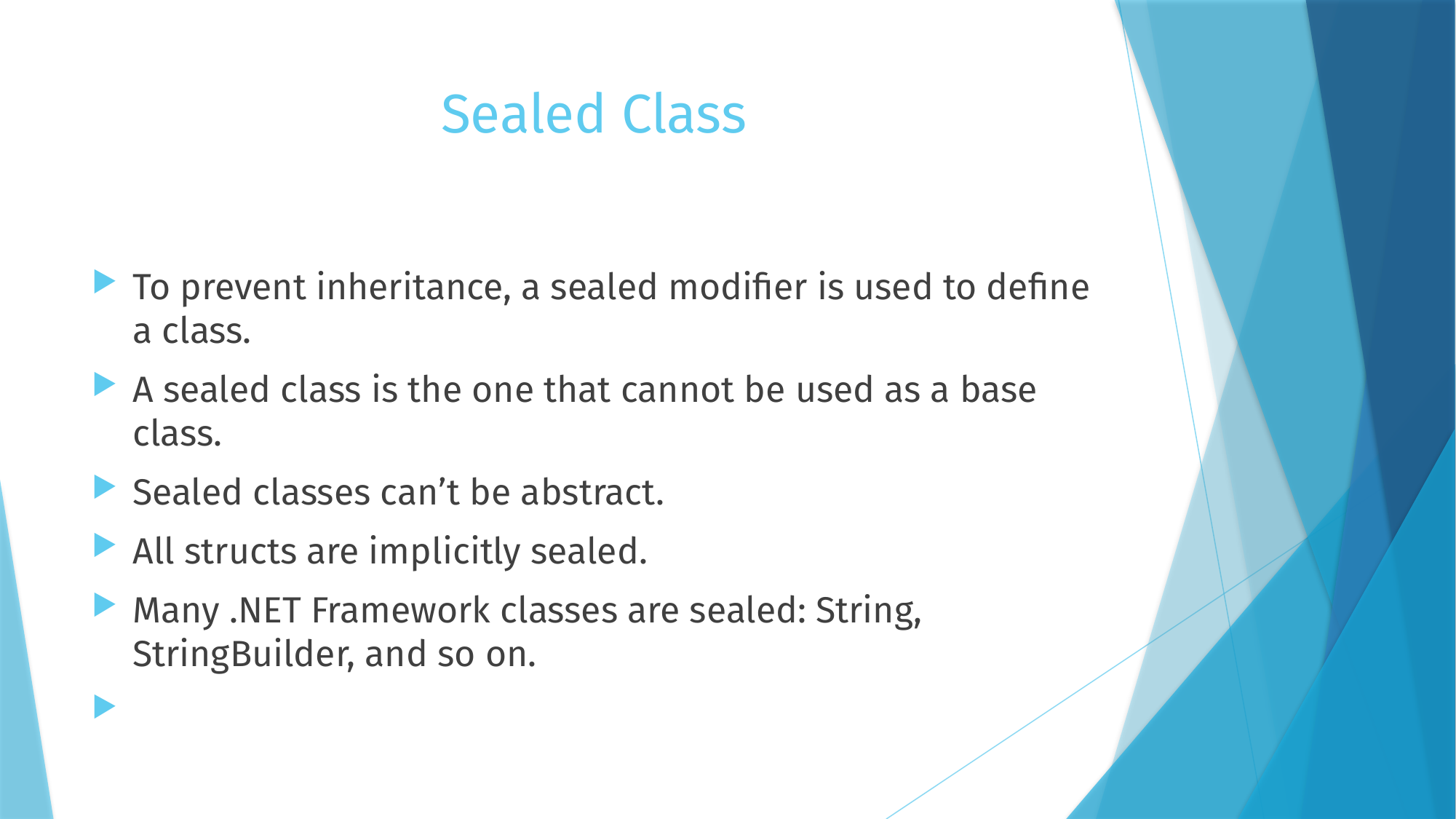

# Sealed Class
To prevent inheritance, a sealed modifier is used to define a class.
A sealed class is the one that cannot be used as a base class.
Sealed classes can’t be abstract.
All structs are implicitly sealed.
Many .NET Framework classes are sealed: String, StringBuilder, and so on.